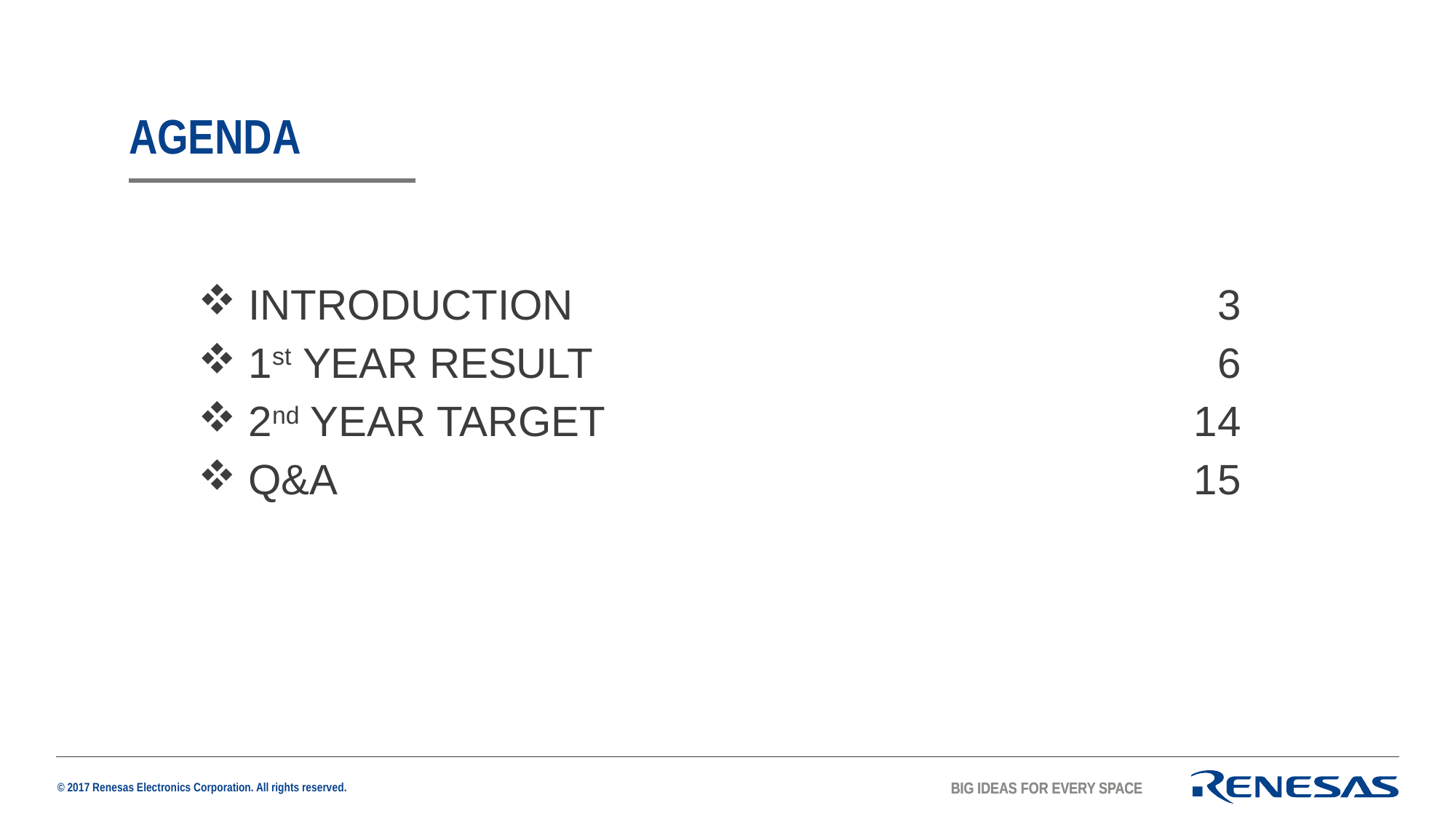

# AGENDA
| INTRODUCTION | 3 |
| --- | --- |
| 1st YEAR RESULT | 6 |
| 2nd YEAR TARGET | 14 |
| Q&A | 15 |